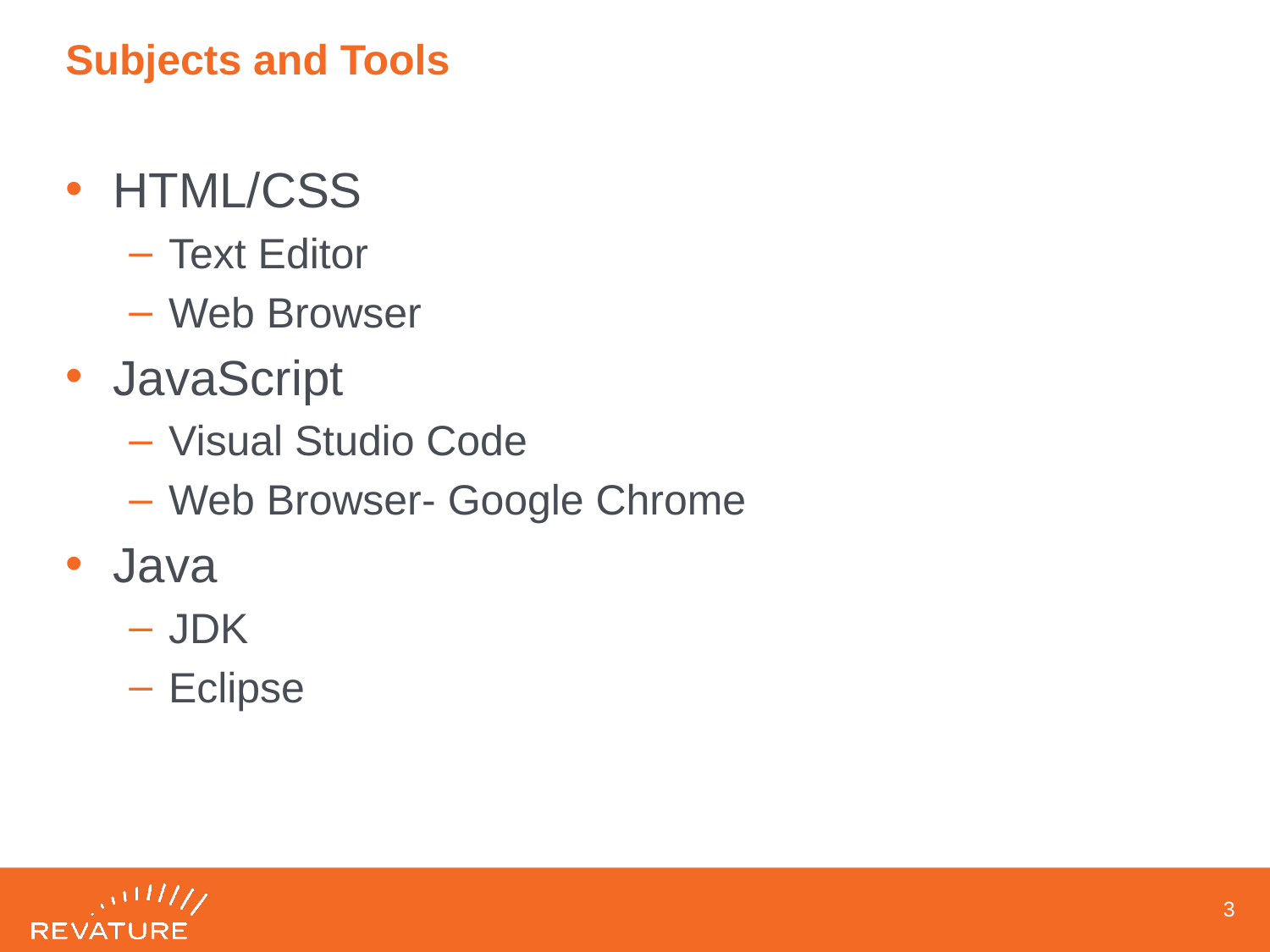

# Subjects and Tools
HTML/CSS
Text Editor
Web Browser
JavaScript
Visual Studio Code
Web Browser- Google Chrome
Java
JDK
Eclipse
3